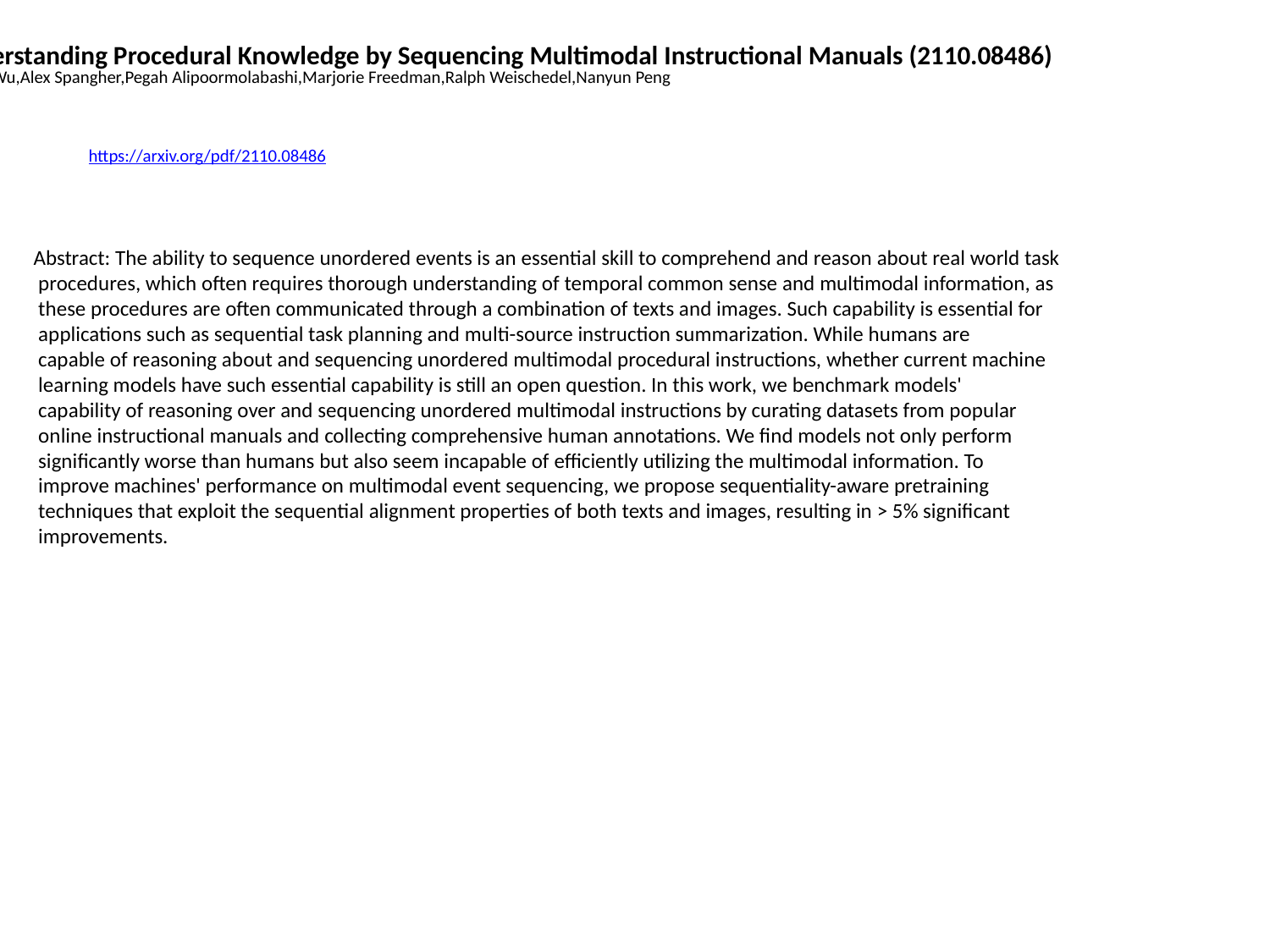

Understanding Procedural Knowledge by Sequencing Multimodal Instructional Manuals (2110.08486)
Te-Lin Wu,Alex Spangher,Pegah Alipoormolabashi,Marjorie Freedman,Ralph Weischedel,Nanyun Peng

https://arxiv.org/pdf/2110.08486

Abstract: The ability to sequence unordered events is an essential skill to comprehend and reason about real world task
 procedures, which often requires thorough understanding of temporal common sense and multimodal information, as
 these procedures are often communicated through a combination of texts and images. Such capability is essential for
 applications such as sequential task planning and multi-source instruction summarization. While humans are
 capable of reasoning about and sequencing unordered multimodal procedural instructions, whether current machine
 learning models have such essential capability is still an open question. In this work, we benchmark models'
 capability of reasoning over and sequencing unordered multimodal instructions by curating datasets from popular
 online instructional manuals and collecting comprehensive human annotations. We find models not only perform
 significantly worse than humans but also seem incapable of efficiently utilizing the multimodal information. To
 improve machines' performance on multimodal event sequencing, we propose sequentiality-aware pretraining
 techniques that exploit the sequential alignment properties of both texts and images, resulting in > 5% significant
 improvements.